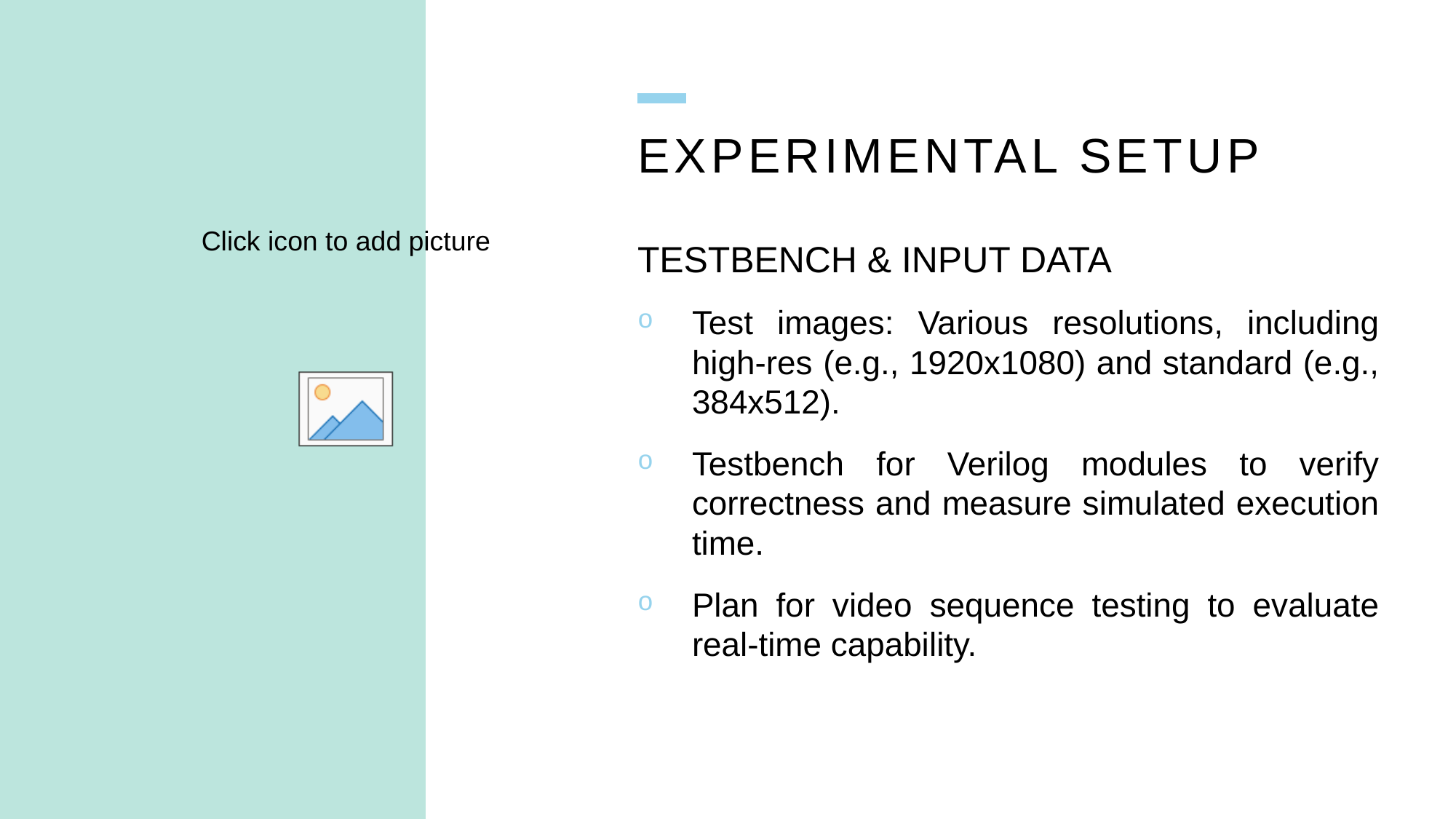

# Experimental Setup

Testbench & Input Data
Test images: Various resolutions, including high-res (e.g., 1920x1080) and standard (e.g., 384x512).
Testbench for Verilog modules to verify correctness and measure simulated execution time.
Plan for video sequence testing to evaluate real-time capability.